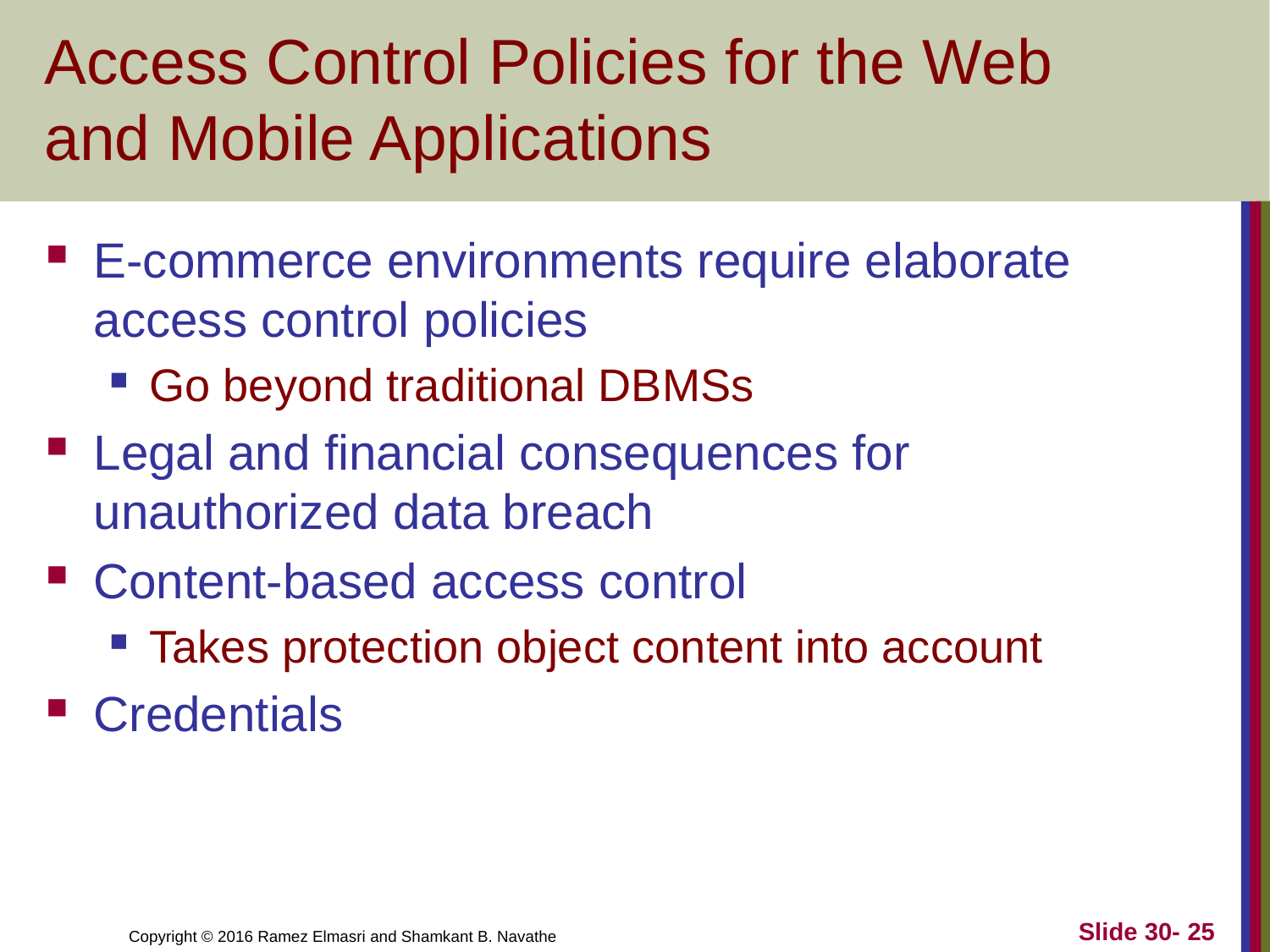

# Access Control Policies for the Web and Mobile Applications
E-commerce environments require elaborate access control policies
Go beyond traditional DBMSs
Legal and financial consequences for unauthorized data breach
Content-based access control
Takes protection object content into account
Credentials
Slide 30- 25